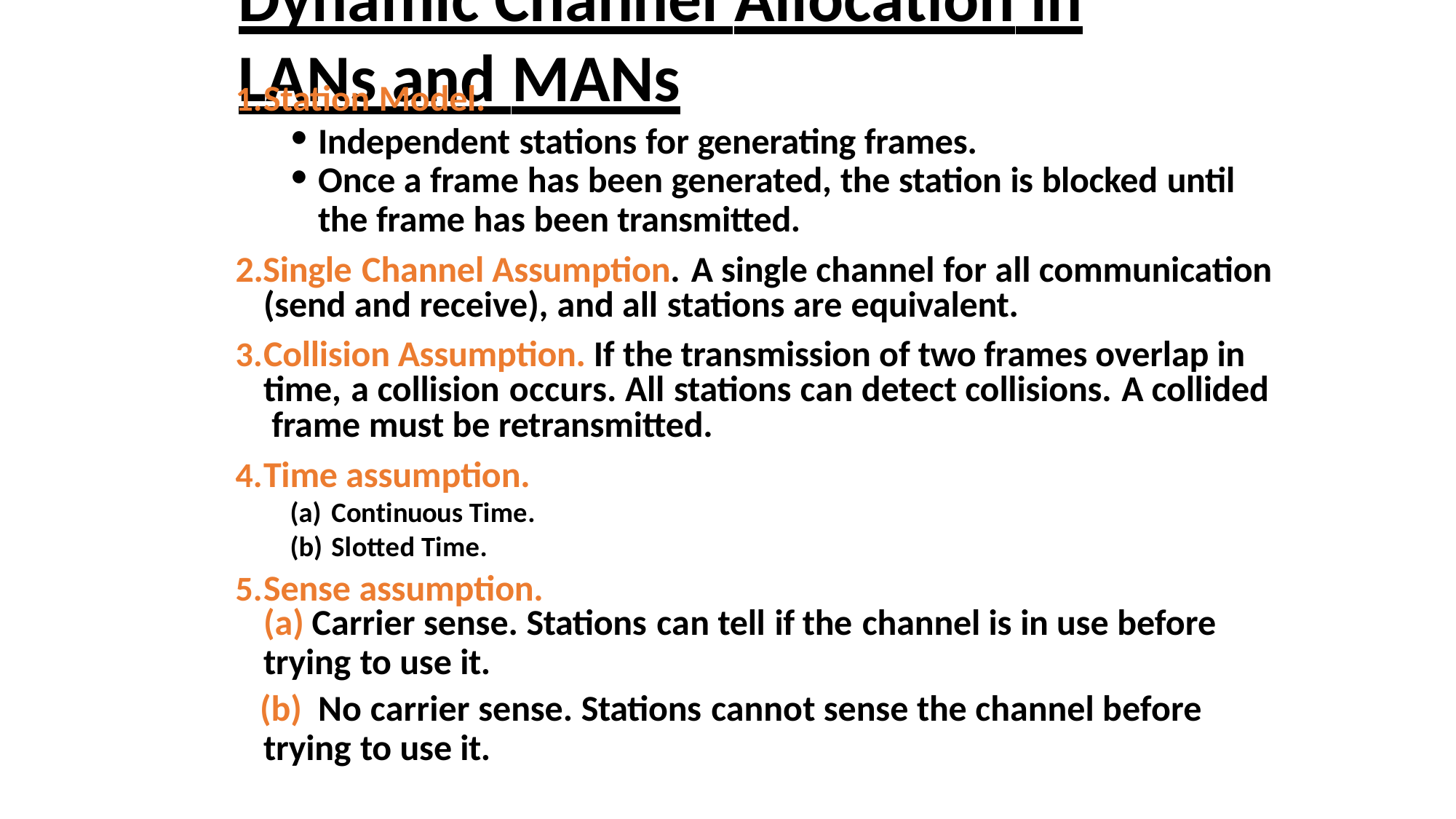

# Dynamic Channel Allocation in LANs and MANs
Station Model.
Independent stations for generating frames.
Once a frame has been generated, the station is blocked until
the frame has been transmitted.
2.Single Channel Assumption. A single channel for all communication
(send and receive), and all stations are equivalent.
Collision Assumption. If the transmission of two frames overlap in  time, a collision occurs. All stations can detect collisions. A collided  frame must be retransmitted.
Time assumption.
Continuous Time.
Slotted Time.
Sense assumption.
Carrier sense. Stations can tell if the channel is in use before
trying to use it.
No carrier sense. Stations cannot sense the channel before
trying to use it.